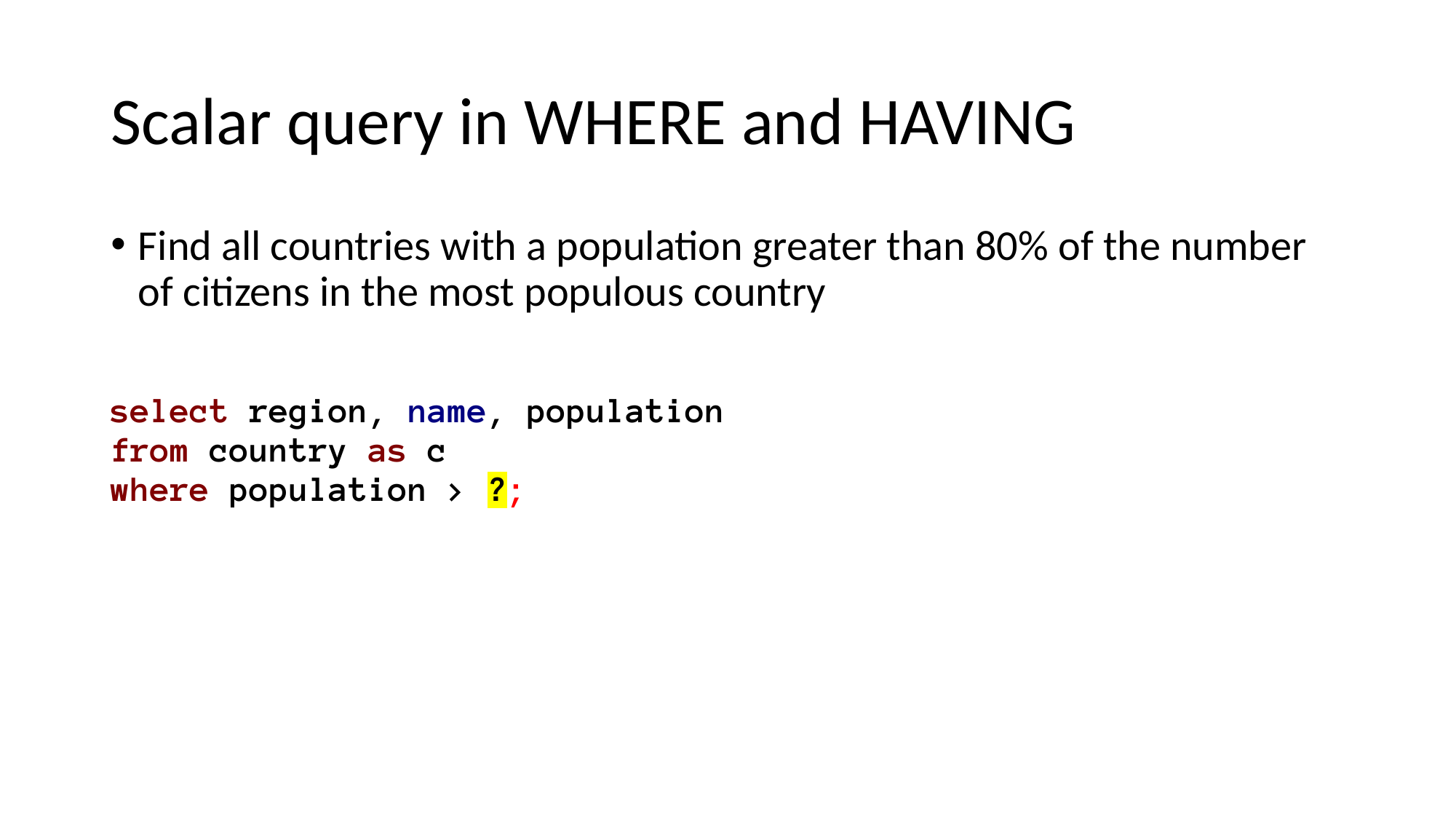

# Scalar query in WHERE and HAVING
Find all countries with a population greater than 80% of the number of citizens in the most populous country

select region, name, population
from country as c
where population > ?;